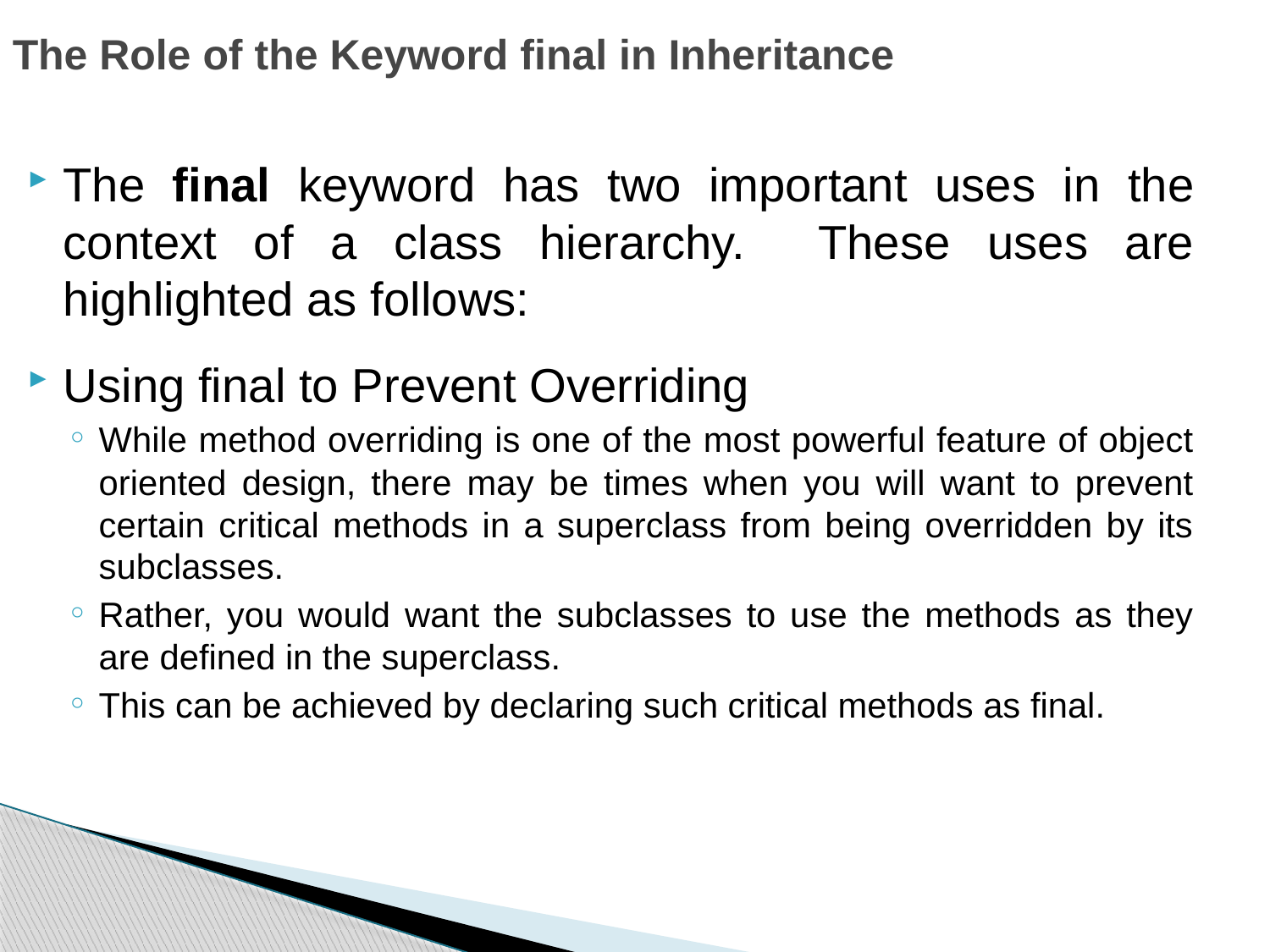

The Role of the Keyword final in Inheritance
The final keyword has two important uses in the context of a class hierarchy.  These uses are highlighted as follows:

Using final to Prevent Overriding
While method overriding is one of the most powerful feature of object oriented design, there may be times when you will want to prevent certain critical methods in a superclass from being overridden by its subclasses.
Rather, you would want the subclasses to use the methods as they are defined in the superclass.
This can be achieved by declaring such critical methods as final.